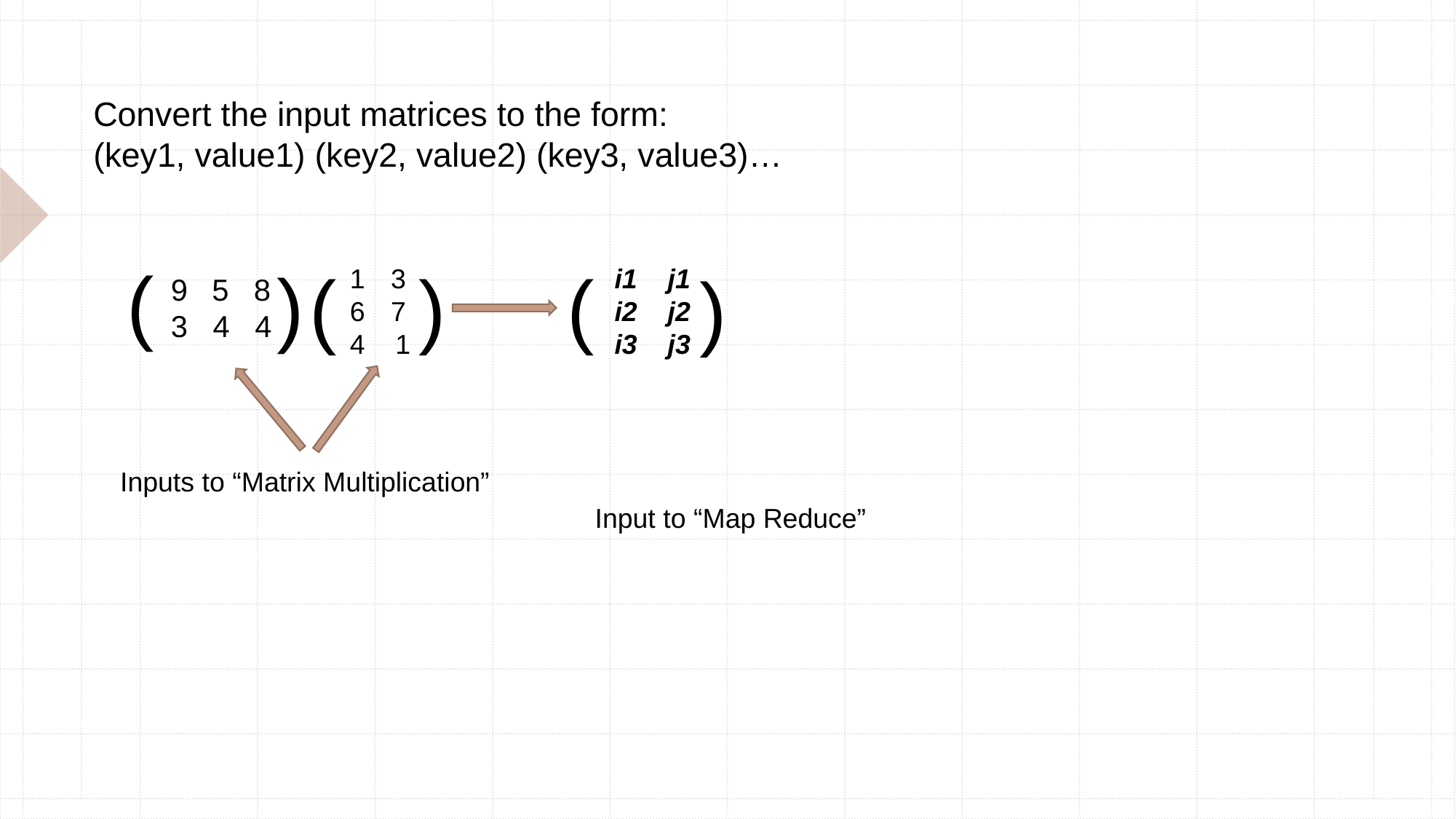

# Convert the input matrices to the form: (key1, value1) (key2, value2) (key3, value3)…
(

)
(
)
(
)
3
7
4    1
i1    j1
i2    j2
i3    j3
5   8
3   4   4

Inputs to “Matrix Multiplication”
Input to “Map Reduce”